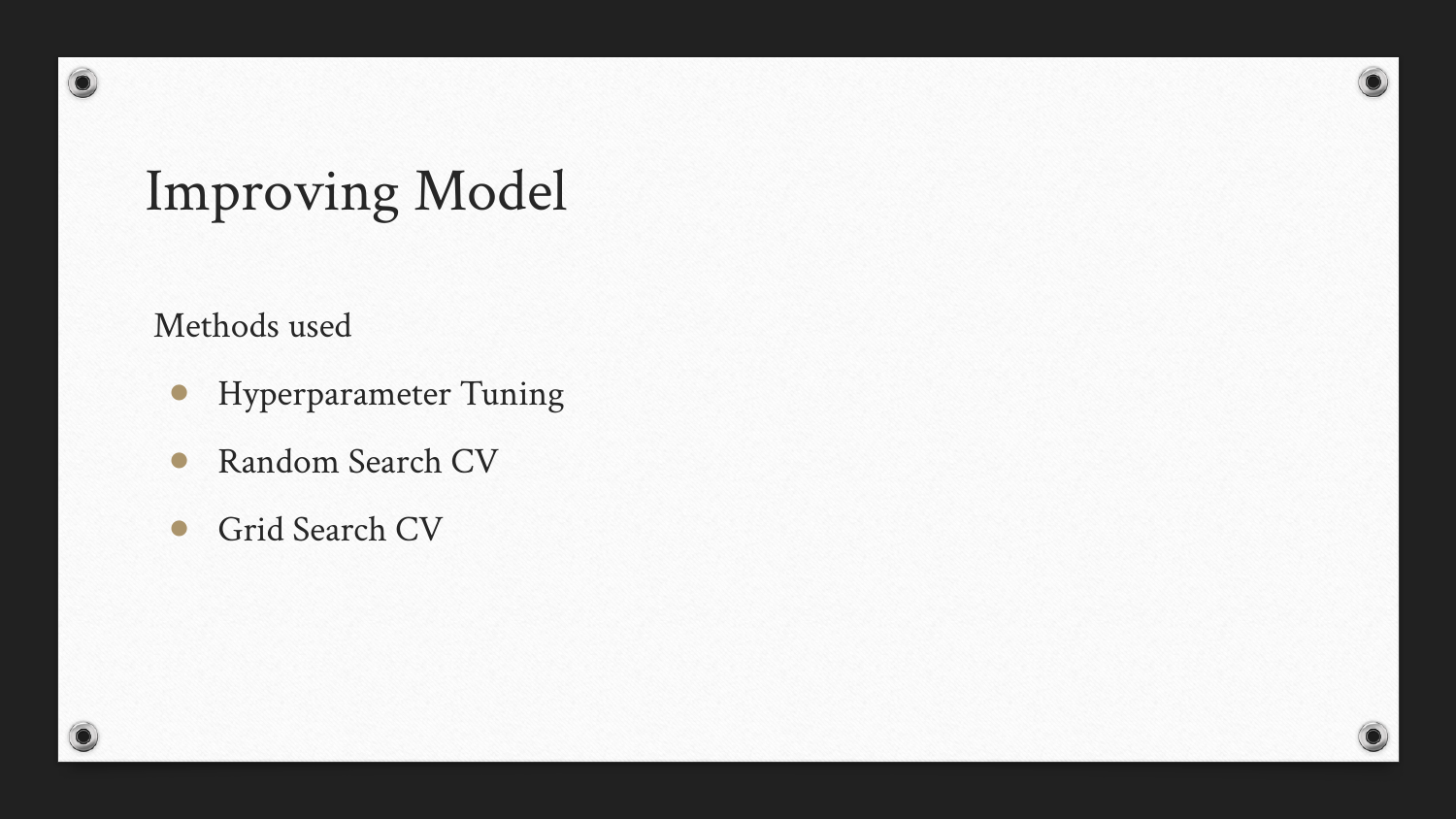

# Improving Model
 Methods used
Hyperparameter Tuning
Random Search CV
Grid Search CV